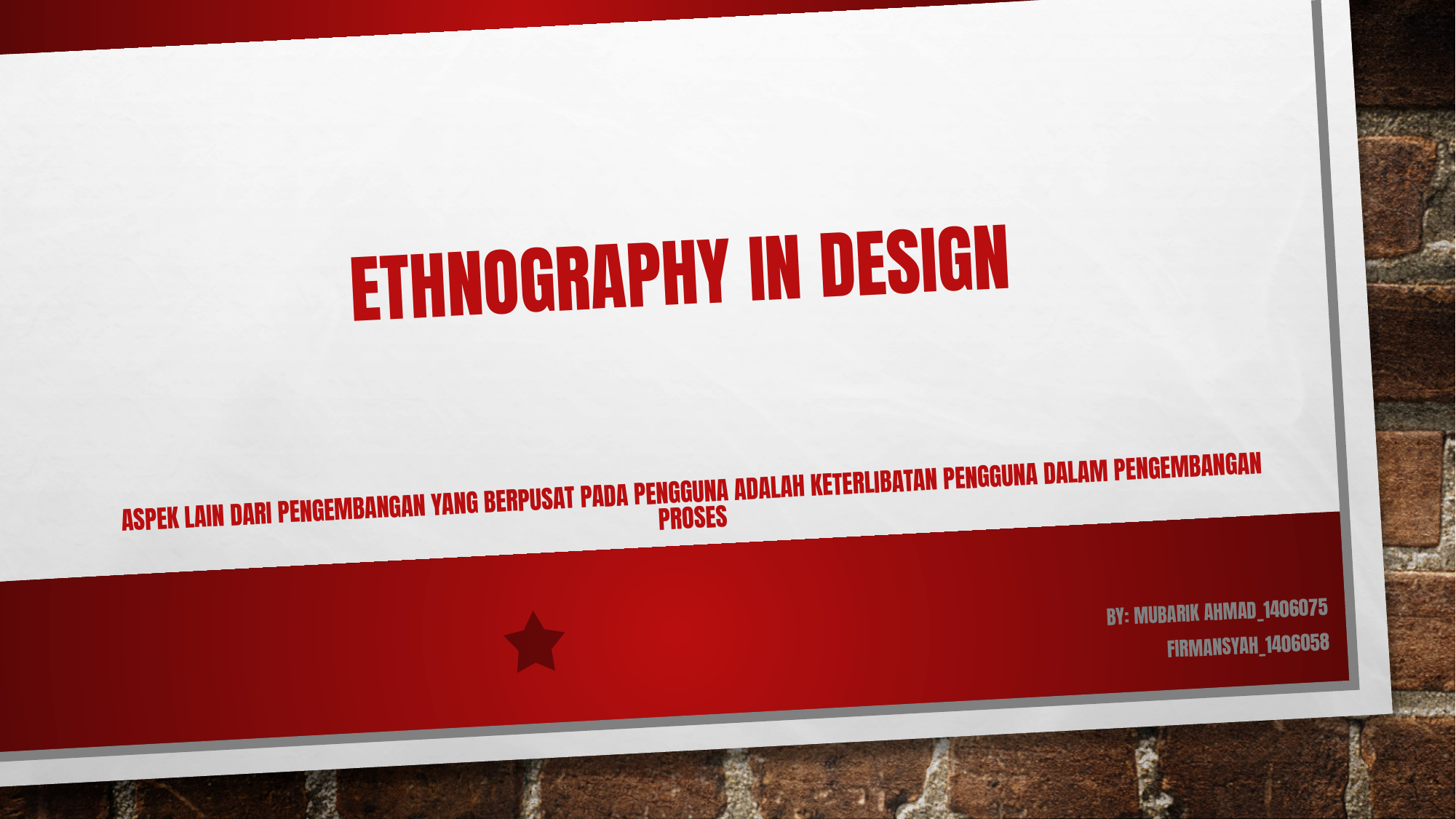

# Ethnography in design Aspek lain dari pengembangan yang berpusat pada pengguna adalah keterlibatan pengguna dalam pengembangan proses
By: Mubarik Ahmad_1406075
        Firmansyah_1406058